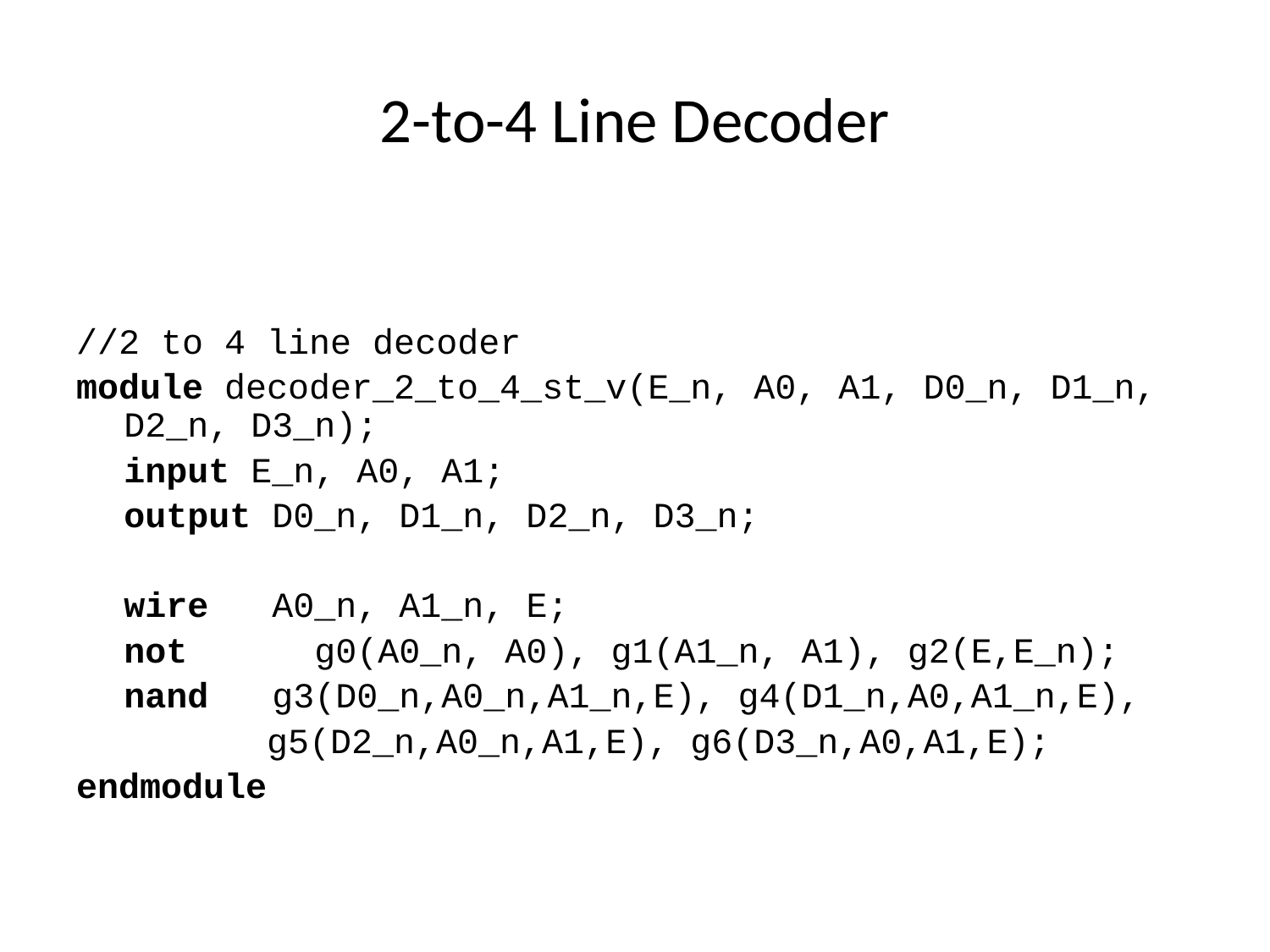

# 2-to-4 Line Decoder
//2 to 4 line decoder
module decoder_2_to_4_st_v(E_n, A0, A1, D0_n, D1_n, D2_n, D3_n);
	input E_n, A0, A1;
	output D0_n, D1_n, D2_n, D3_n;

	wire   A0_n, A1_n, E;
	not	   g0(A0_n, A0), g1(A1_n, A1), g2(E,E_n);
	nand   g3(D0_n,A0_n,A1_n,E), g4(D1_n,A0,A1_n,E),
         g5(D2_n,A0_n,A1,E), g6(D3_n,A0,A1,E);
endmodule